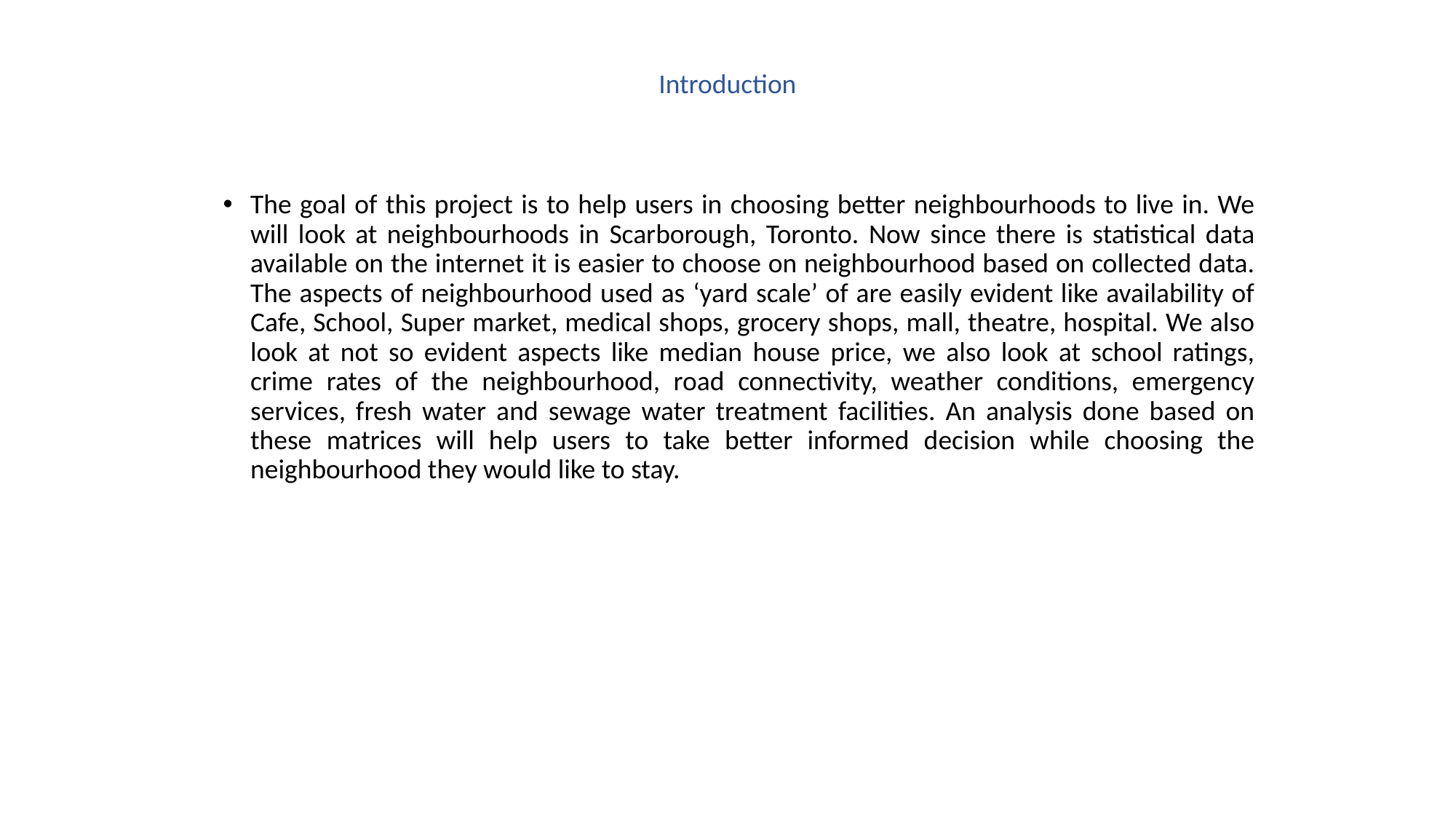

# Introduction
The goal of this project is to help users in choosing better neighbourhoods to live in. We will look at neighbourhoods in Scarborough, Toronto. Now since there is statistical data available on the internet it is easier to choose on neighbourhood based on collected data. The aspects of neighbourhood used as ‘yard scale’ of are easily evident like availability of Cafe, School, Super market, medical shops, grocery shops, mall, theatre, hospital. We also look at not so evident aspects like median house price, we also look at school ratings, crime rates of the neighbourhood, road connectivity, weather conditions, emergency services, fresh water and sewage water treatment facilities. An analysis done based on these matrices will help users to take better informed decision while choosing the neighbourhood they would like to stay.